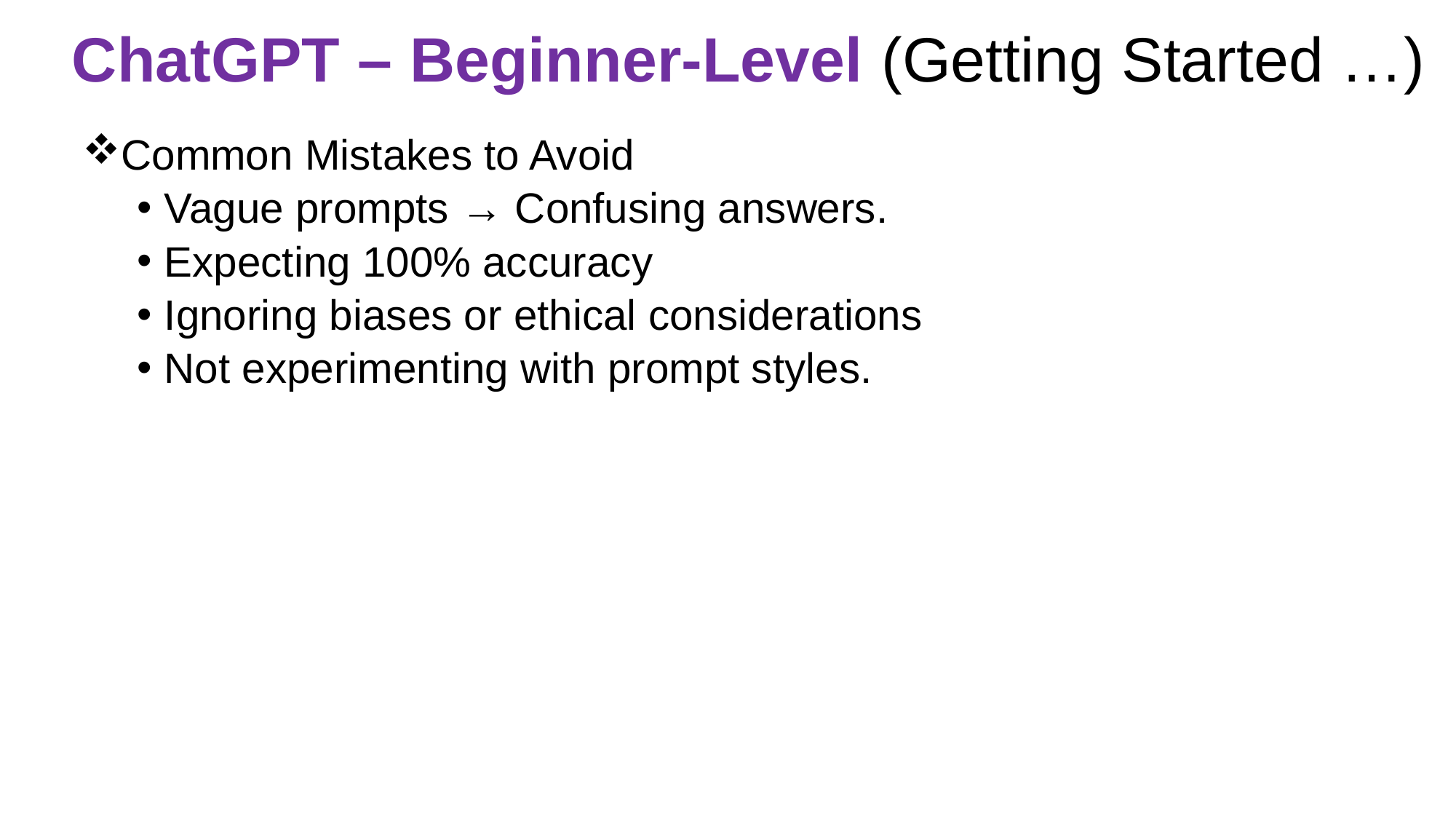

# ChatGPT – Beginner-Level (Getting Started …)
Common Mistakes to Avoid
Vague prompts → Confusing answers.
Expecting 100% accuracy
Ignoring biases or ethical considerations
Not experimenting with prompt styles.